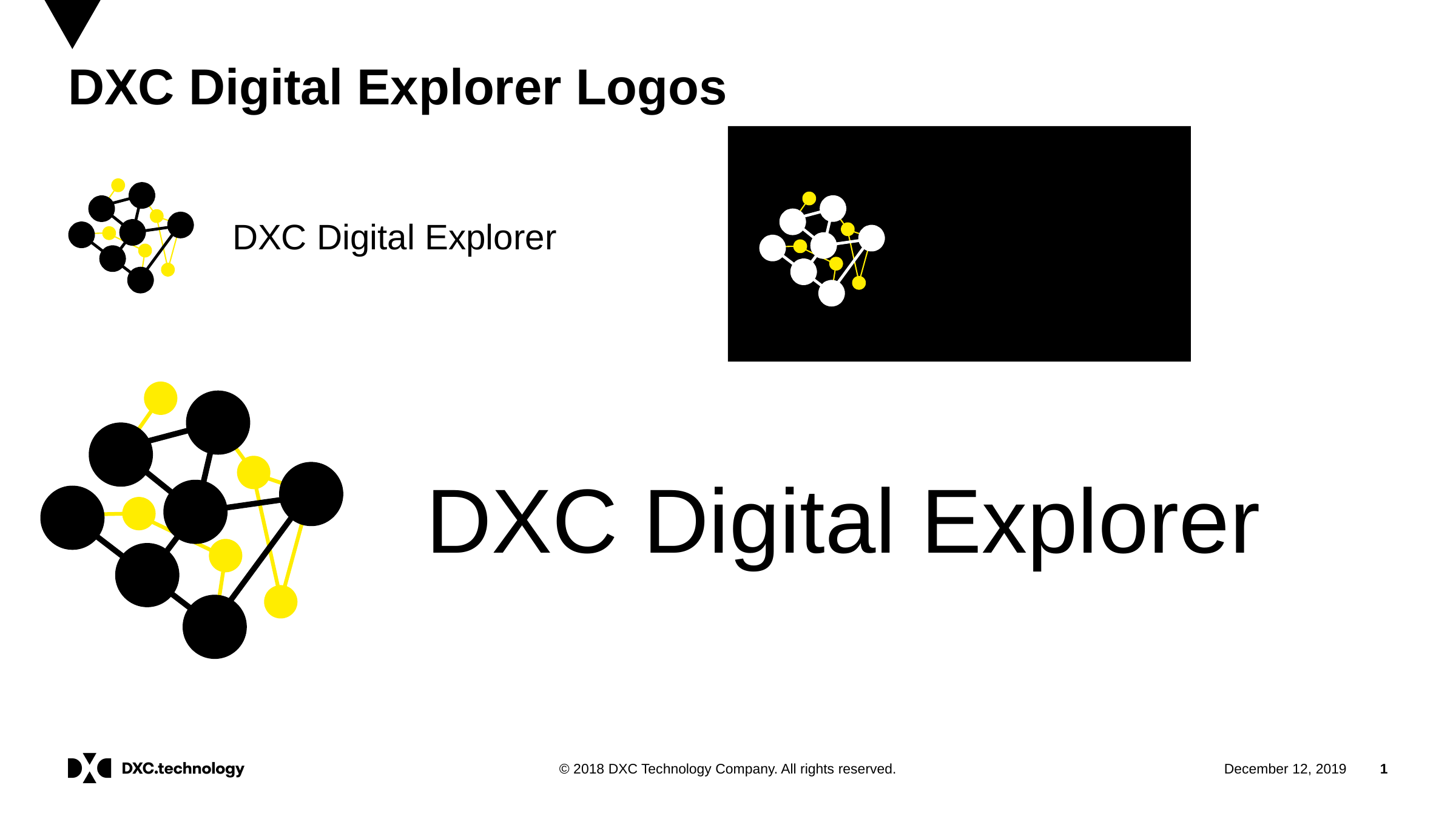

# DXC Digital Explorer Logos

DXC Digital Explorer

DXC Digital Explorer